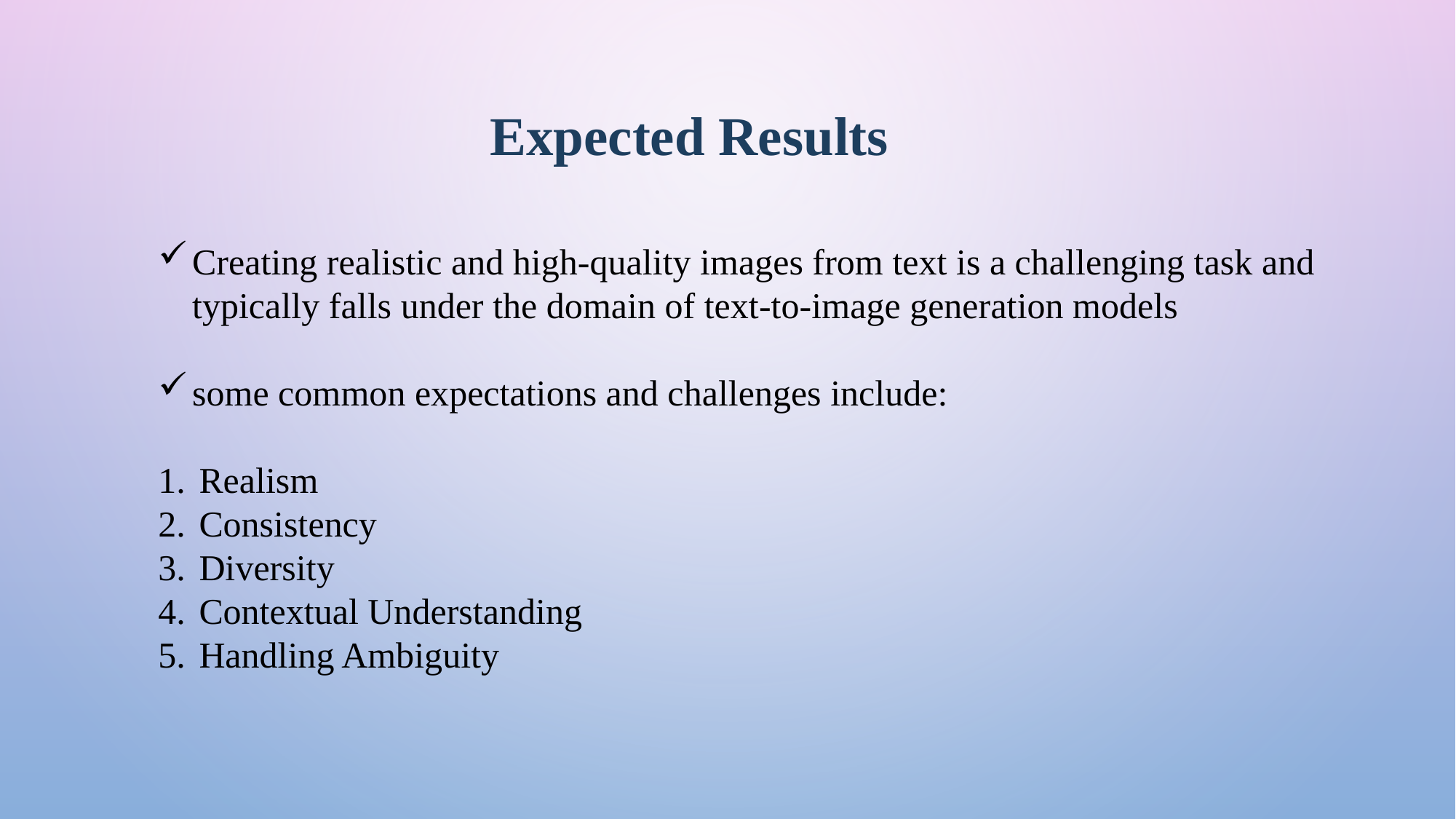

Expected Results
Creating realistic and high-quality images from text is a challenging task and typically falls under the domain of text-to-image generation models

some common expectations and challenges include:

Realism
Consistency
Diversity
Contextual Understanding
Handling Ambiguity